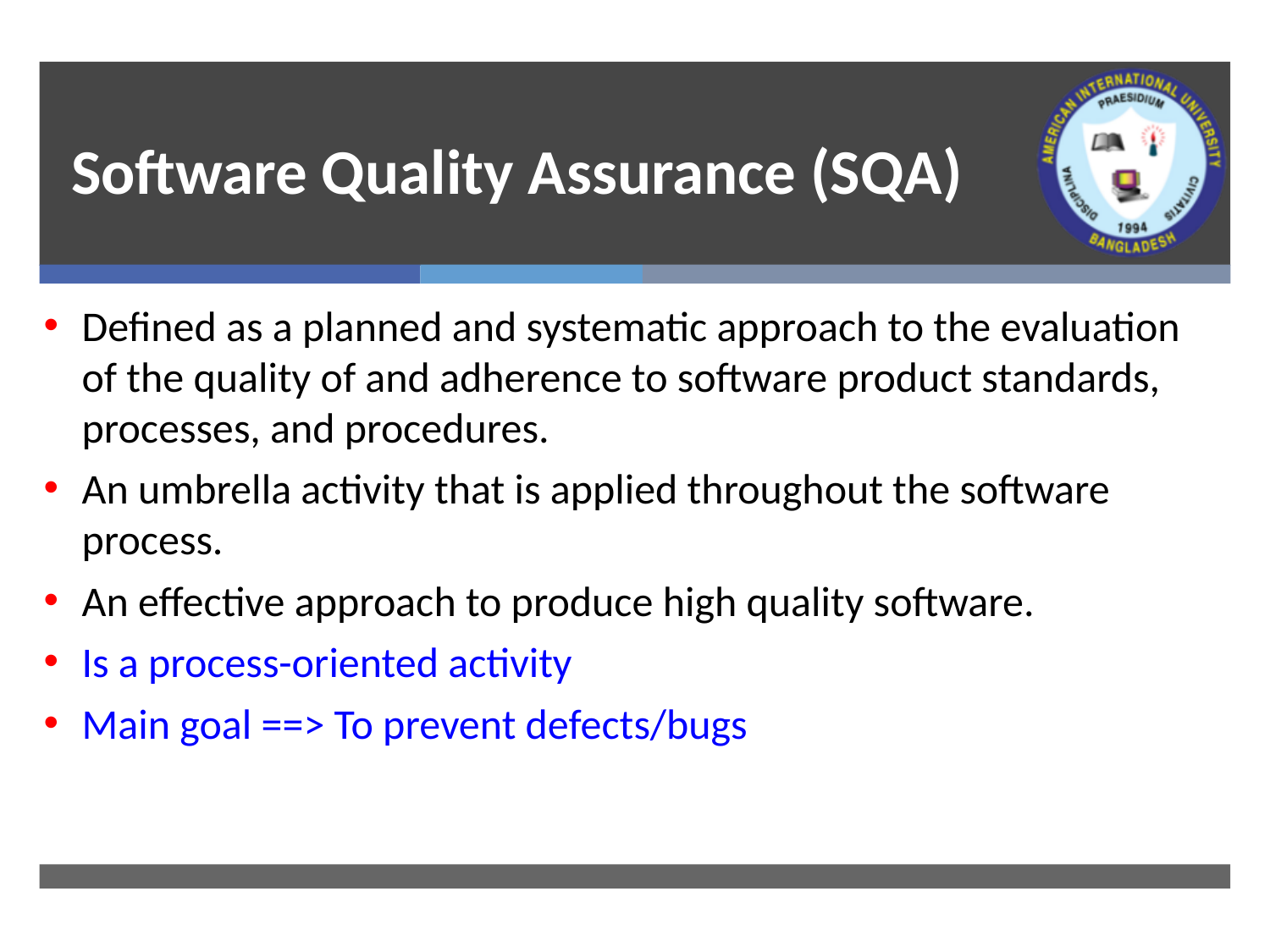

# Software Quality Assurance (SQA)
Defined as a planned and systematic approach to the evaluation of the quality of and adherence to software product standards, processes, and procedures.
An umbrella activity that is applied throughout the software process.
An effective approach to produce high quality software.
Is a process-oriented activity
Main goal ==> To prevent defects/bugs